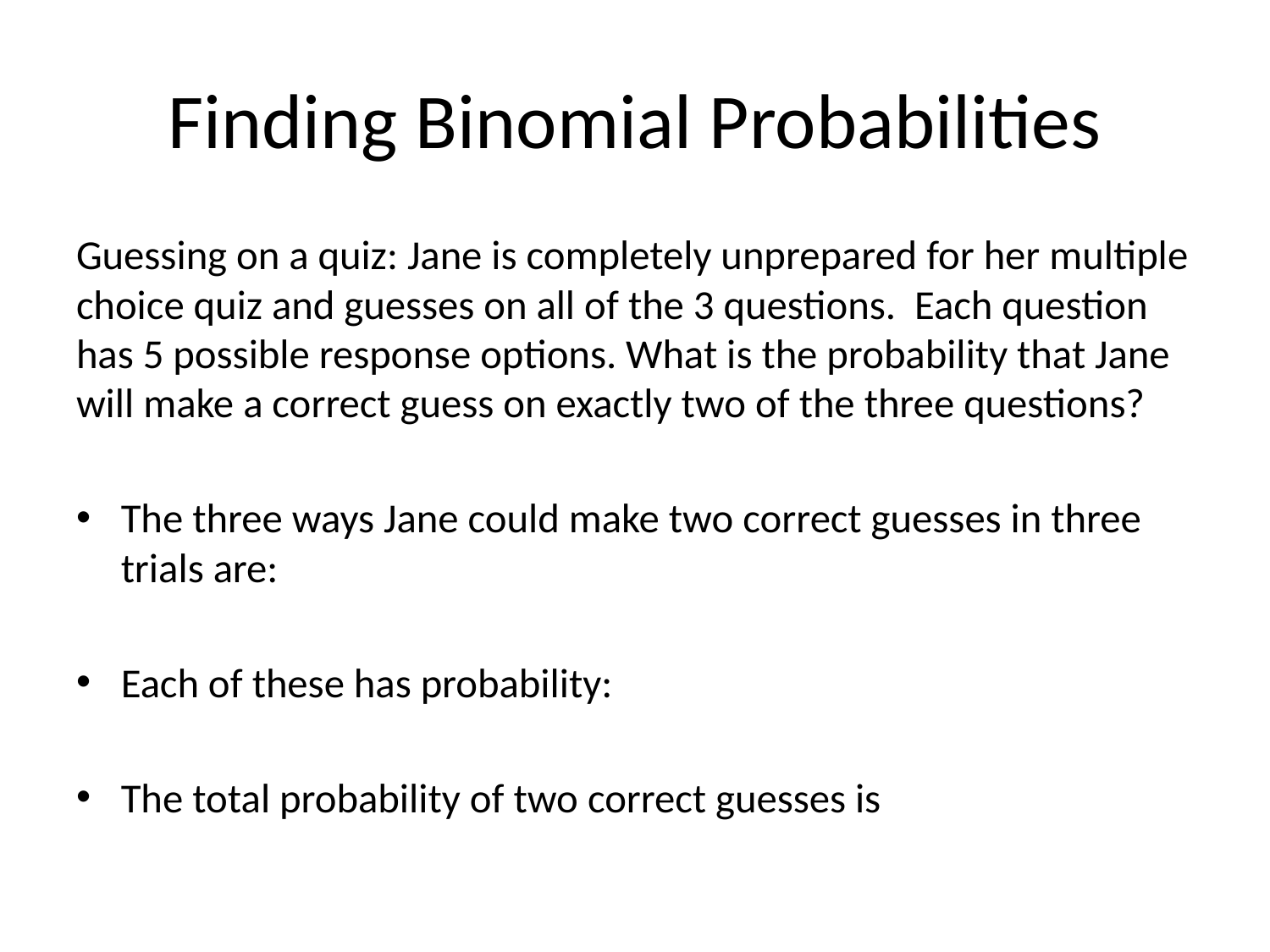

# Finding Binomial Probabilities
Guessing on a quiz: Jane is completely unprepared for her multiple choice quiz and guesses on all of the 3 questions.  Each question has 5 possible response options. What is the probability that Jane will make a correct guess on exactly two of the three questions?

The three ways Jane could make two correct guesses in three trials are:

Each of these has probability:

The total probability of two correct guesses is